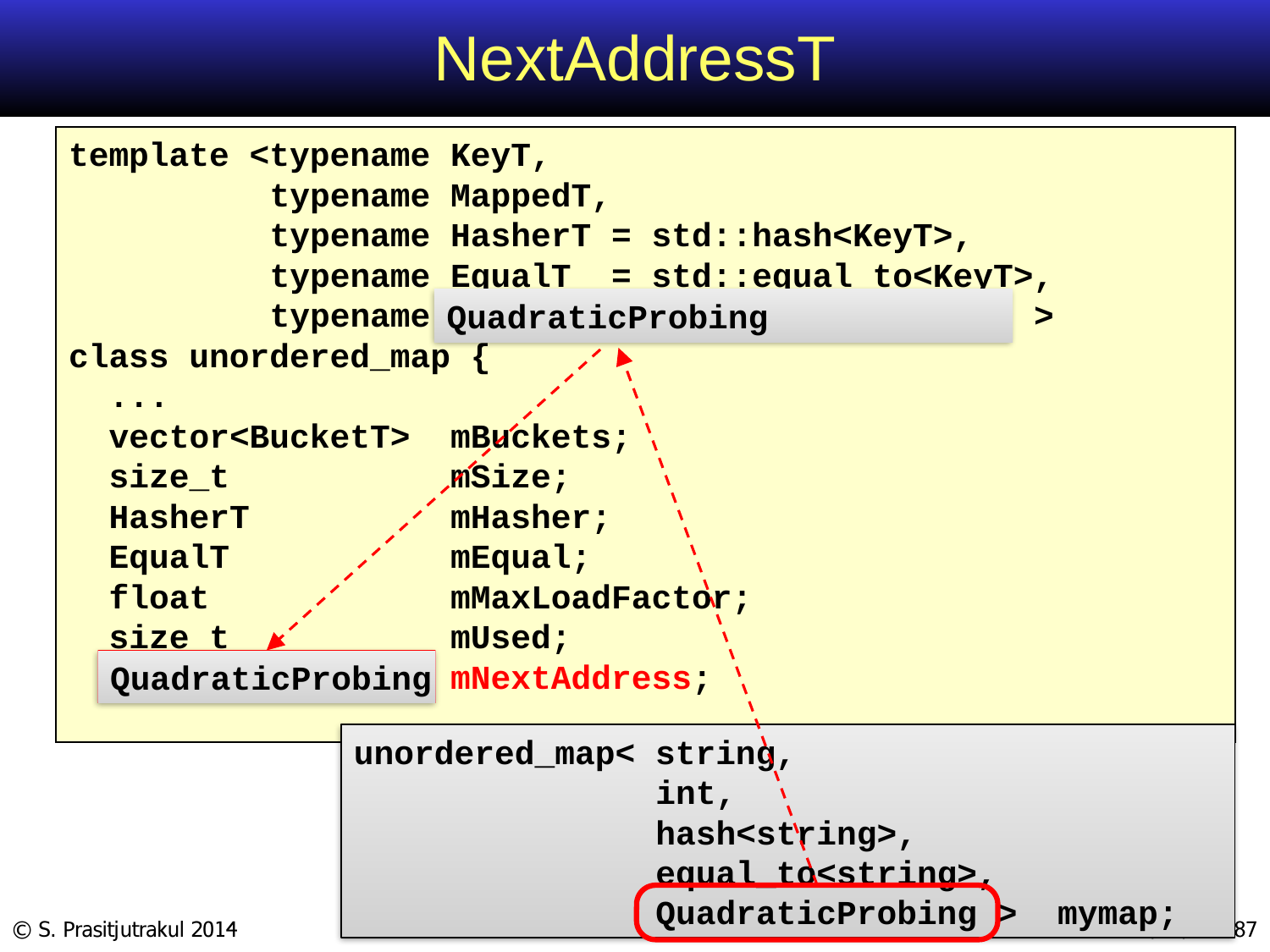

# NextAddressT
template <typename KeyT,
          typename MappedT,
          typename HasherT = std::hash<KeyT>,
          typename EqualT  = std::equal_to<KeyT>,
          typename NextAddressT = LinearProbing >
class unordered_map {
  ...
  vector<BucketT>  mBuckets;
  size_t           mSize;
  HasherT          mHasher;
  EqualT           mEqual;
  float            mMaxLoadFactor;
  size_t           mUsed;
  NextAddressT     mNextAddress;

QuadraticProbing

QuadraticProbing
unordered_map< string,
               int,
               hash<string>,
               equal_to<string>,
               QuadraticProbing >  mymap;